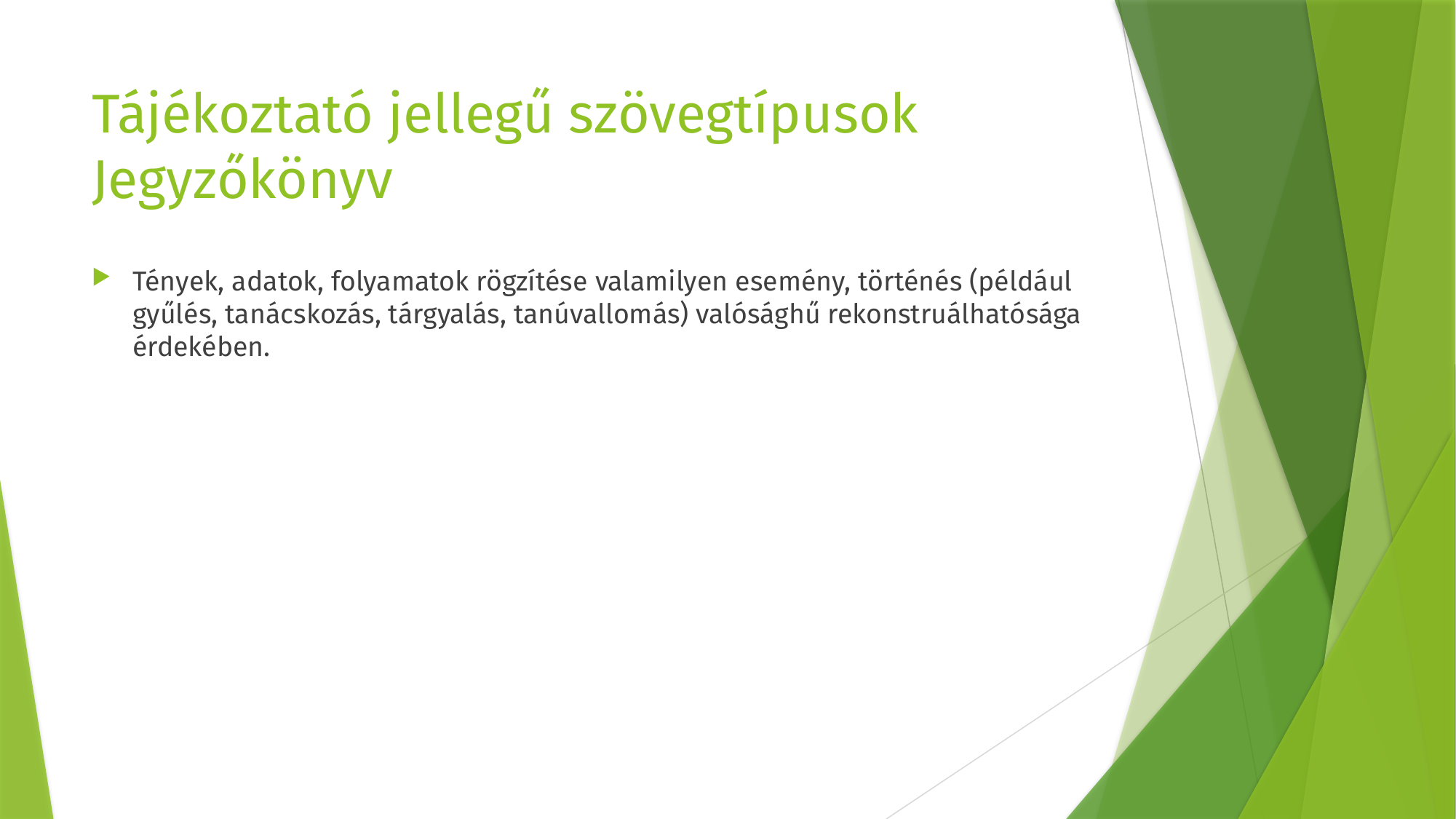

# Tájékoztató jellegű szövegtípusok Jegyzőkönyv
Tények, adatok, folyamatok rögzítése valamilyen esemény, történés (például gyűlés, tanácskozás, tárgyalás, tanúvallomás) valósághű rekonstruálhatósága érdekében.